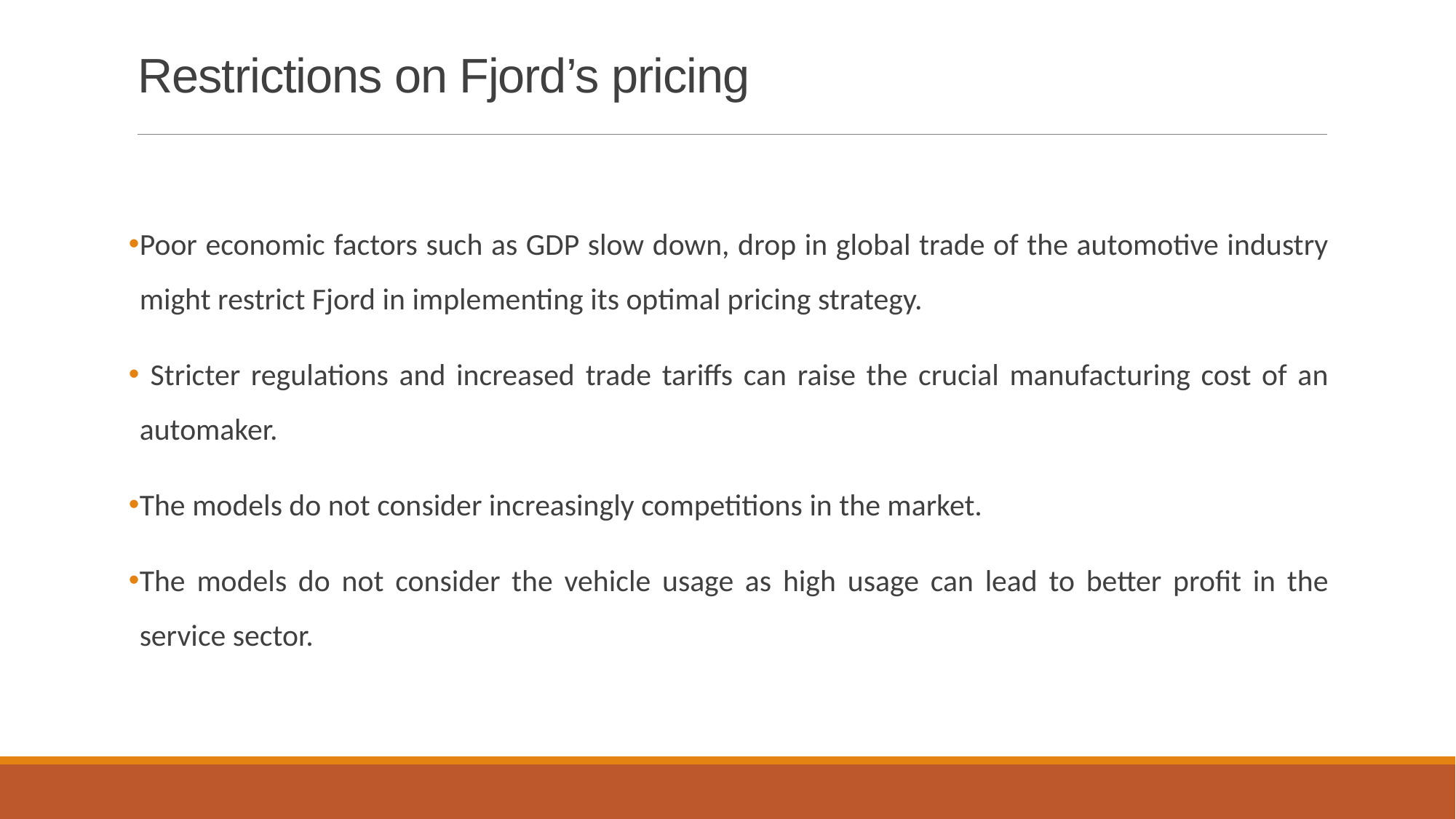

# Restrictions on Fjord’s pricing
Poor economic factors such as GDP slow down, drop in global trade of the automotive industry might restrict Fjord in implementing its optimal pricing strategy.
 Stricter regulations and increased trade tariffs can raise the crucial manufacturing cost of an automaker.
The models do not consider increasingly competitions in the market.
The models do not consider the vehicle usage as high usage can lead to better profit in the service sector.